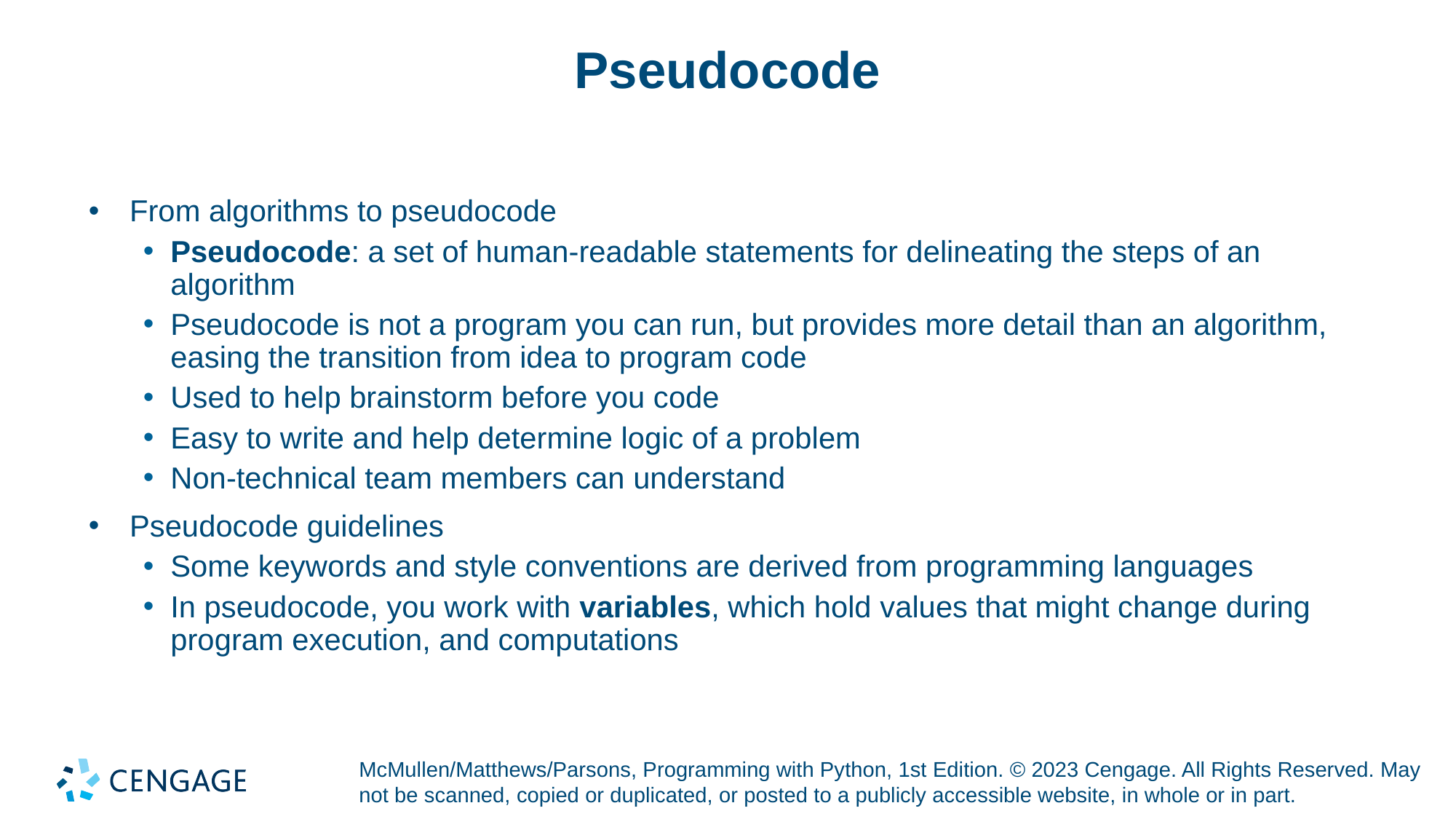

# Pseudocode
From algorithms to pseudocode
Pseudocode: a set of human-readable statements for delineating the steps of an algorithm
Pseudocode is not a program you can run, but provides more detail than an algorithm, easing the transition from idea to program code
Used to help brainstorm before you code
Easy to write and help determine logic of a problem
Non-technical team members can understand
Pseudocode guidelines
Some keywords and style conventions are derived from programming languages
In pseudocode, you work with variables, which hold values that might change during program execution, and computations